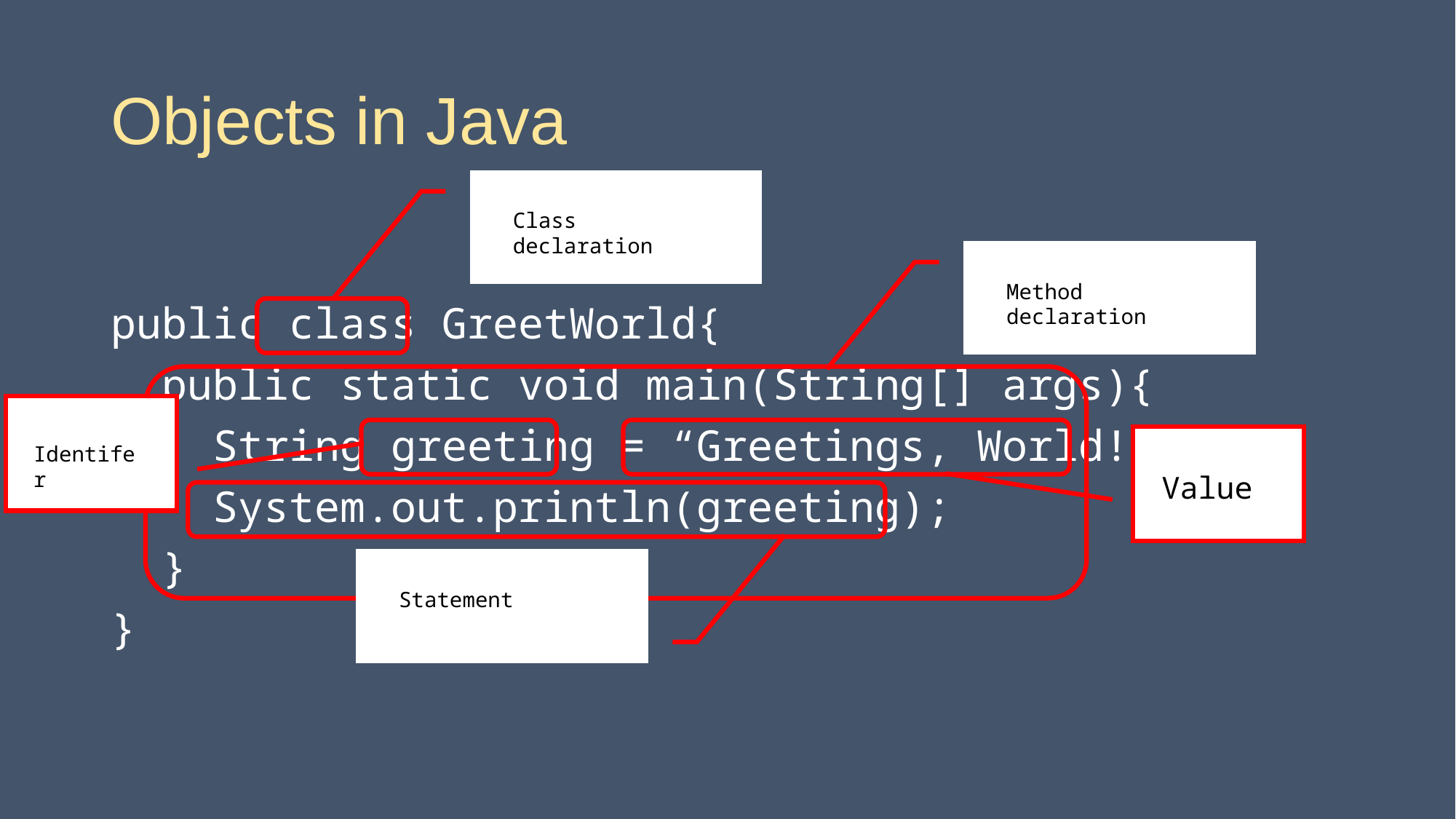

# Objects in Java

Class declaration
public class GreetWorld{
  public static void main(String[] args){
    String greeting = “Greetings, World!”;
    System.out.println(greeting);
  }
}

Method declaration

Identifer

Value

Statement